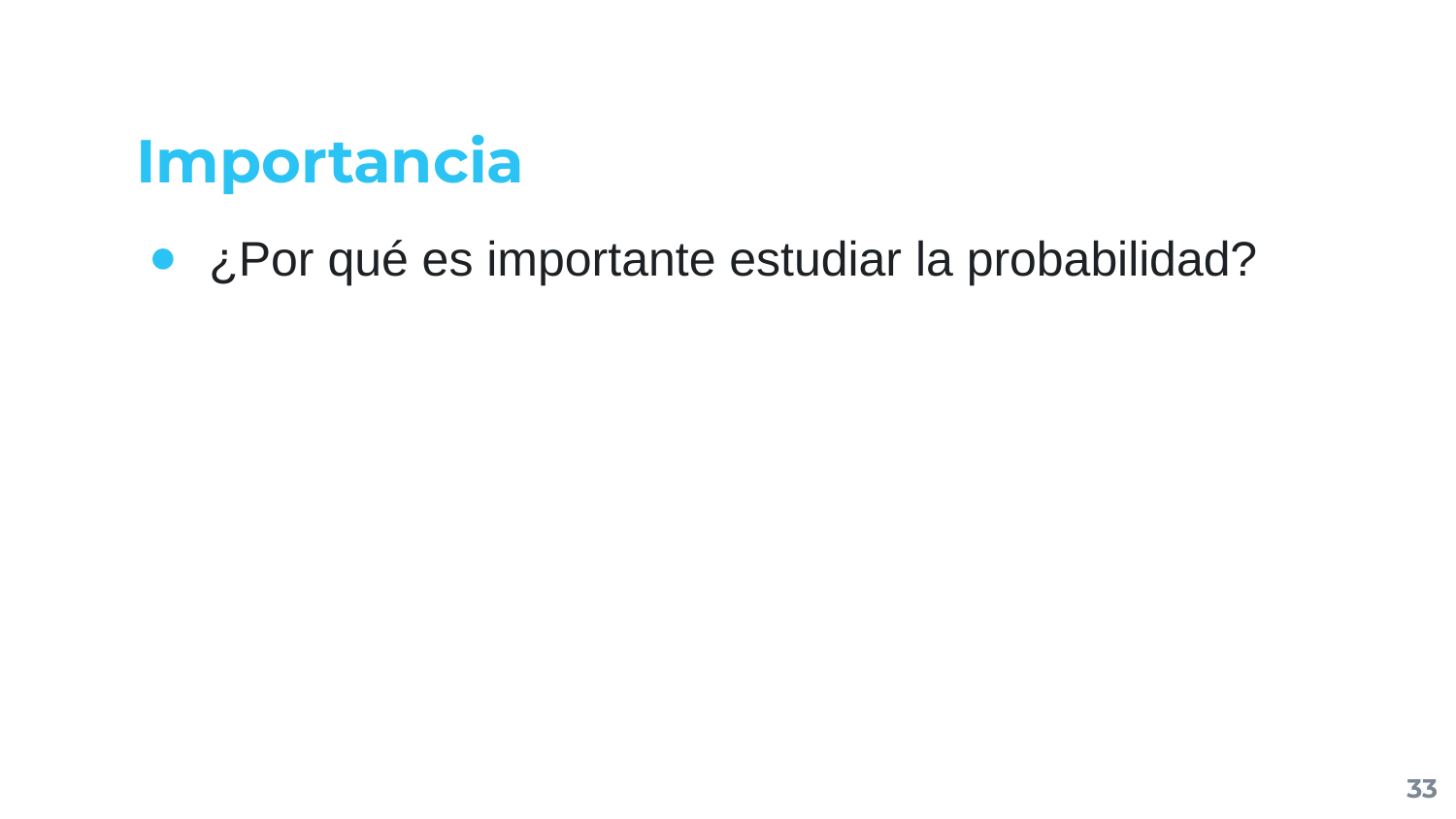

# Importancia
¿Por qué es importante estudiar la probabilidad?
33